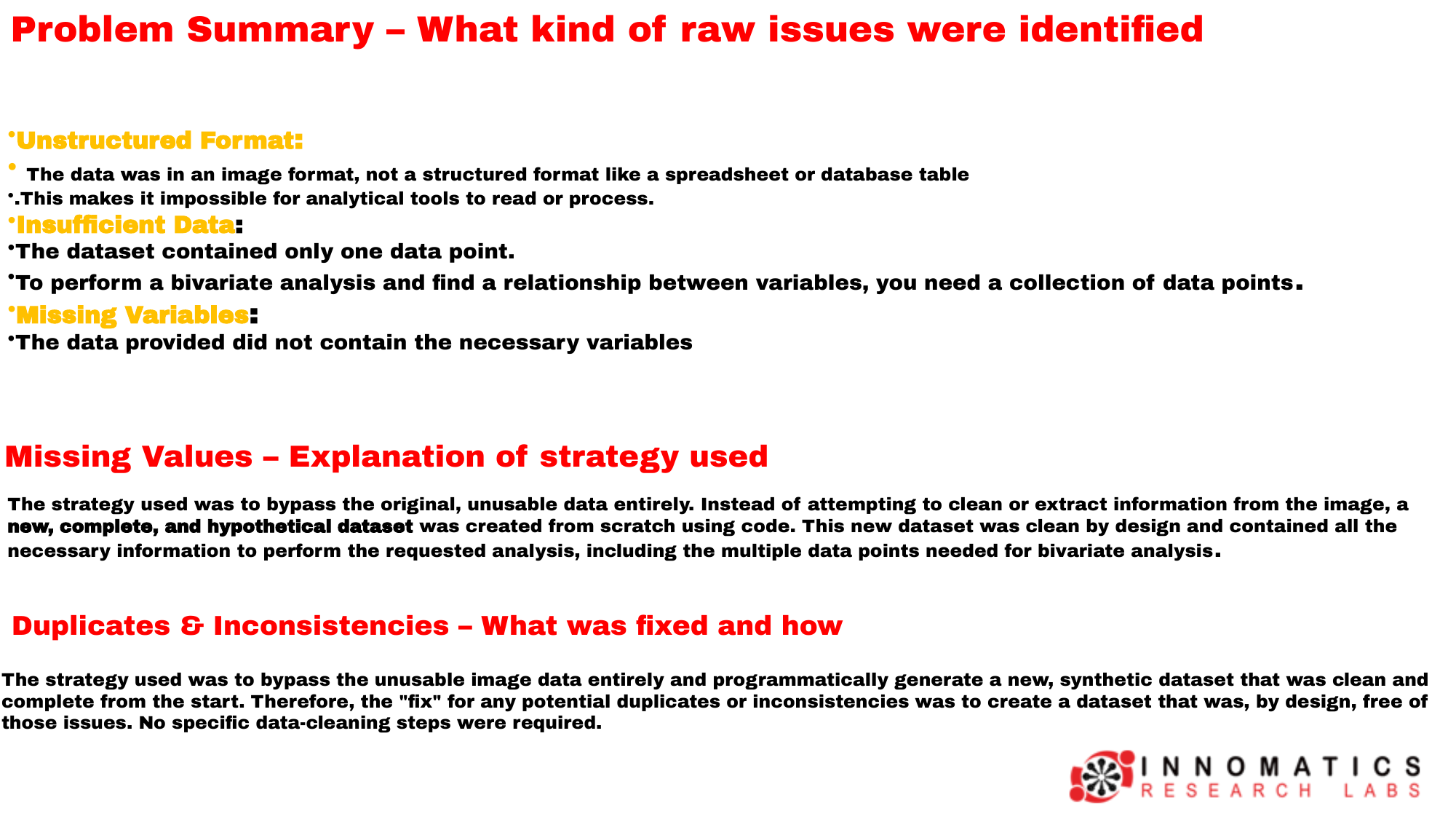

Problem Summary – What kind of raw issues were identified

Unstructured Format:
 The data was in an image format, not a structured format like a spreadsheet or database table
.This makes it impossible for analytical tools to read or process.
Insufficient Data:
The dataset contained only one data point.
To perform a bivariate analysis and find a relationship between variables, you need a collection of data points.
Missing Variables:
The data provided did not contain the necessary variables
Missing Values – Explanation of strategy used
The strategy used was to bypass the original, unusable data entirely. Instead of attempting to clean or extract information from the image, a new, complete, and hypothetical dataset was created from scratch using code. This new dataset was clean by design and contained all the necessary information to perform the requested analysis, including the multiple data points needed for bivariate analysis.
Duplicates & Inconsistencies – What was fixed and how
The strategy used was to bypass the unusable image data entirely and programmatically generate a new, synthetic dataset that was clean and complete from the start. Therefore, the "fix" for any potential duplicates or inconsistencies was to create a dataset that was, by design, free of those issues. No specific data-cleaning steps were required.